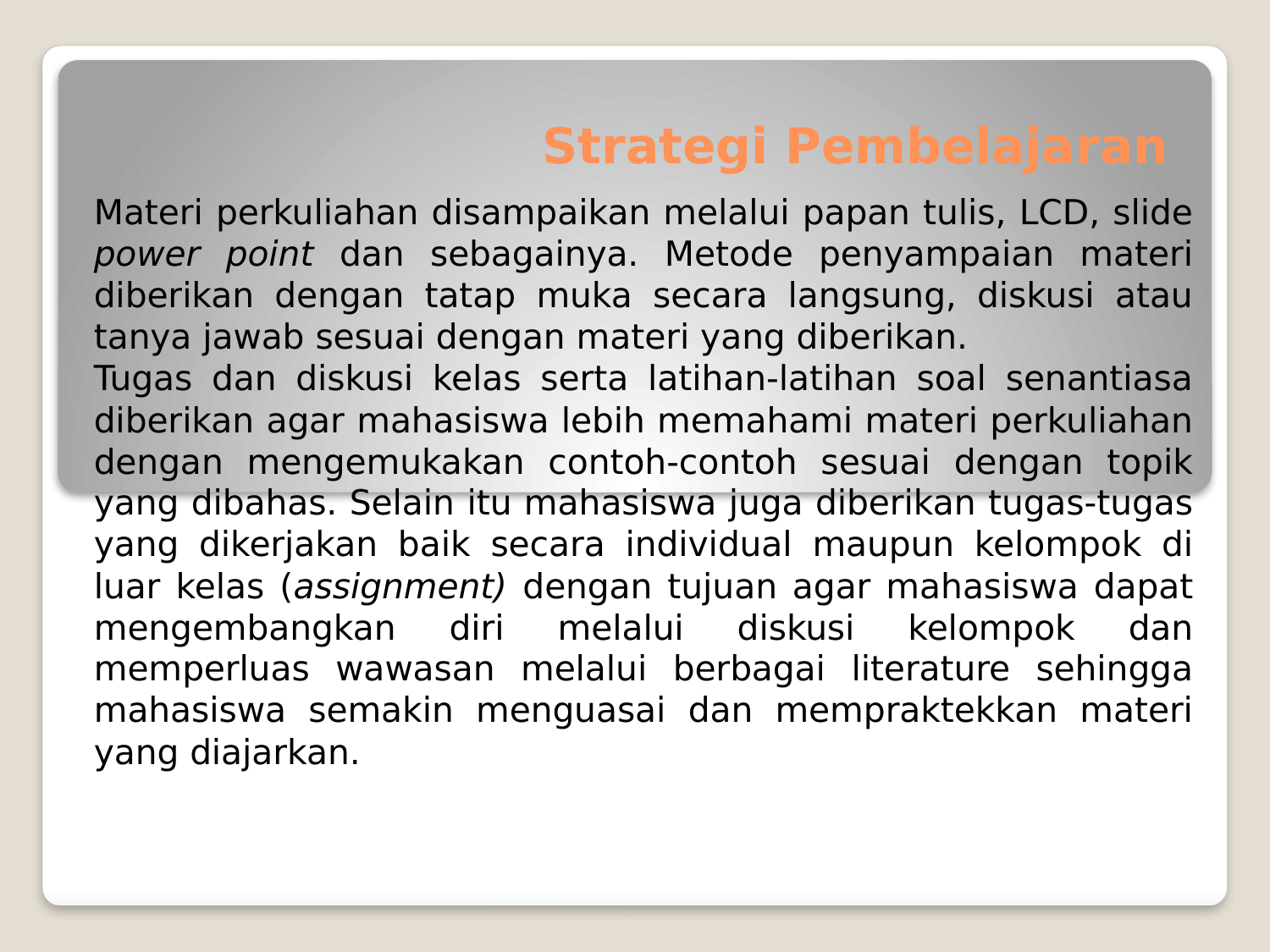

# Strategi Pembelajaran
Materi perkuliahan disampaikan melalui papan tulis, LCD, slide power point dan sebagainya. Metode penyampaian materi diberikan dengan tatap muka secara langsung, diskusi atau tanya jawab sesuai dengan materi yang diberikan.
Tugas dan diskusi kelas serta latihan-latihan soal senantiasa diberikan agar mahasiswa lebih memahami materi perkuliahan dengan mengemukakan contoh-contoh sesuai dengan topik yang dibahas. Selain itu mahasiswa juga diberikan tugas-tugas yang dikerjakan baik secara individual maupun kelompok di luar kelas (assignment) dengan tujuan agar mahasiswa dapat mengembangkan diri melalui diskusi kelompok dan memperluas wawasan melalui berbagai literature sehingga mahasiswa semakin menguasai dan mempraktekkan materi yang diajarkan.